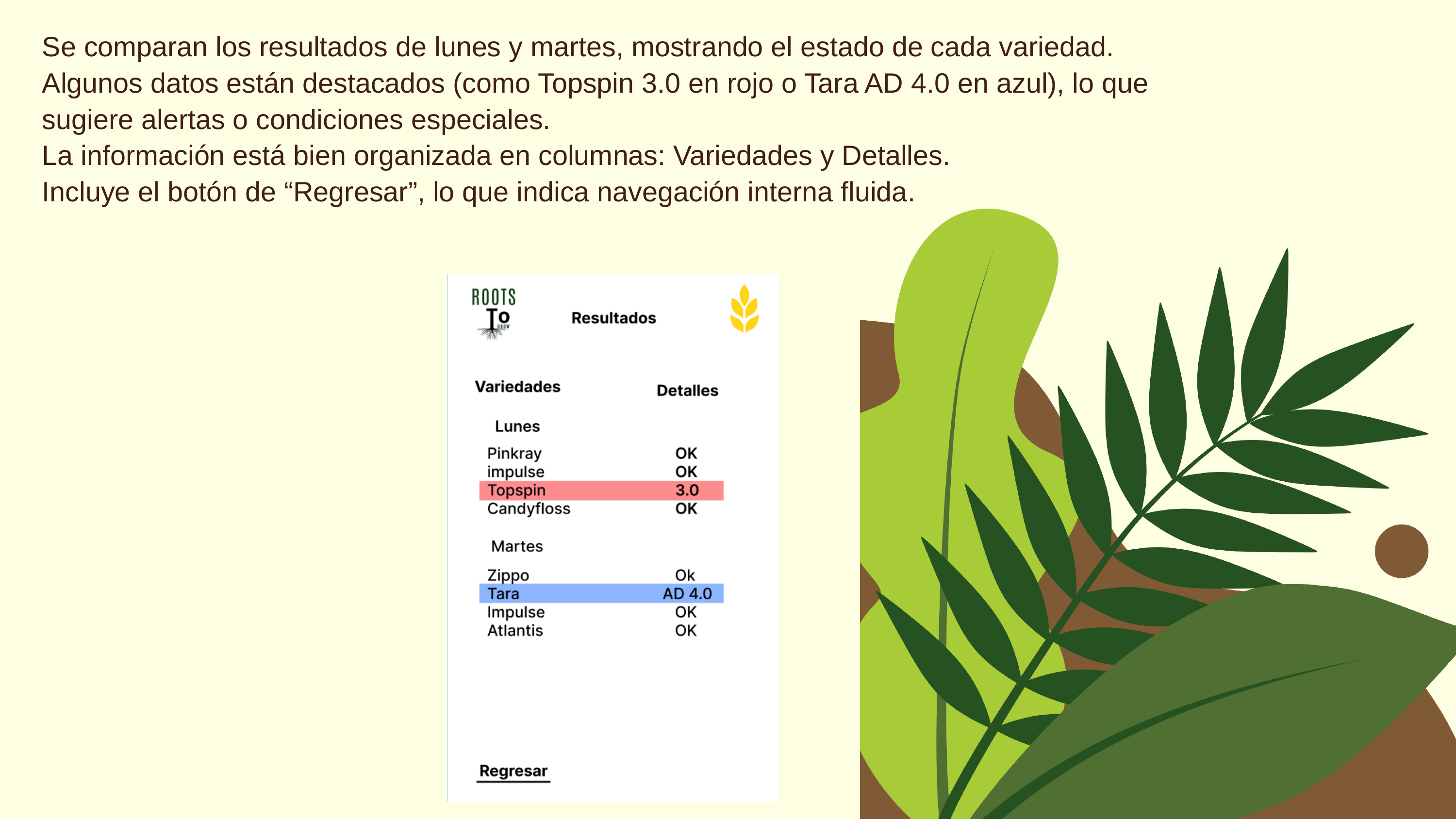

Se comparan los resultados de lunes y martes, mostrando el estado de cada variedad.
Algunos datos están destacados (como Topspin 3.0 en rojo o Tara AD 4.0 en azul), lo que sugiere alertas o condiciones especiales.
La información está bien organizada en columnas: Variedades y Detalles.
Incluye el botón de “Regresar”, lo que indica navegación interna fluida.